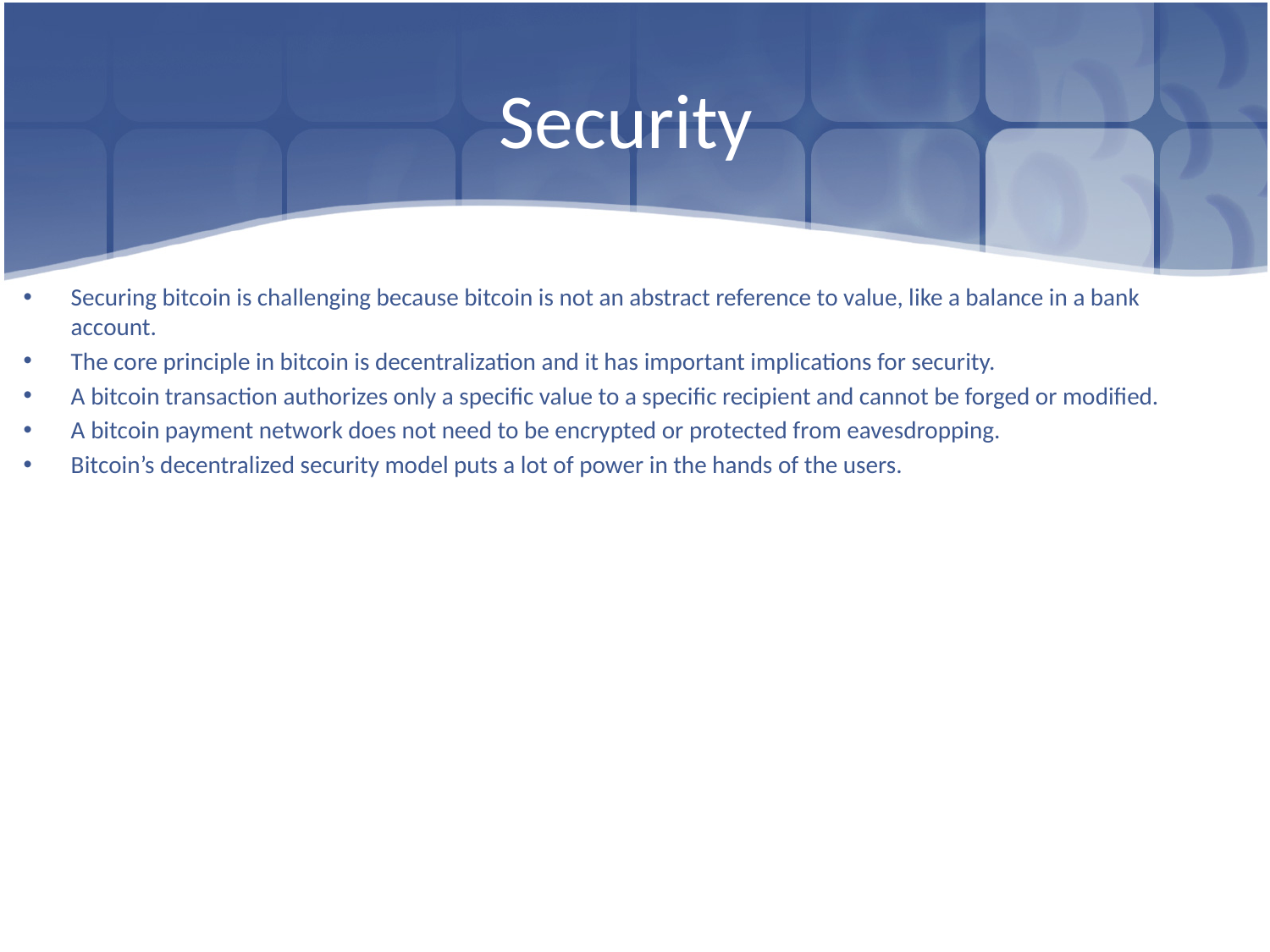

# Security
Securing bitcoin is challenging because bitcoin is not an abstract reference to value, like a balance in a bank account.
The core principle in bitcoin is decentralization and it has important implications for security.
A bitcoin transaction authorizes only a specific value to a specific recipient and cannot be forged or modified.
A bitcoin payment network does not need to be encrypted or protected from eavesdropping.
Bitcoin’s decentralized security model puts a lot of power in the hands of the users.